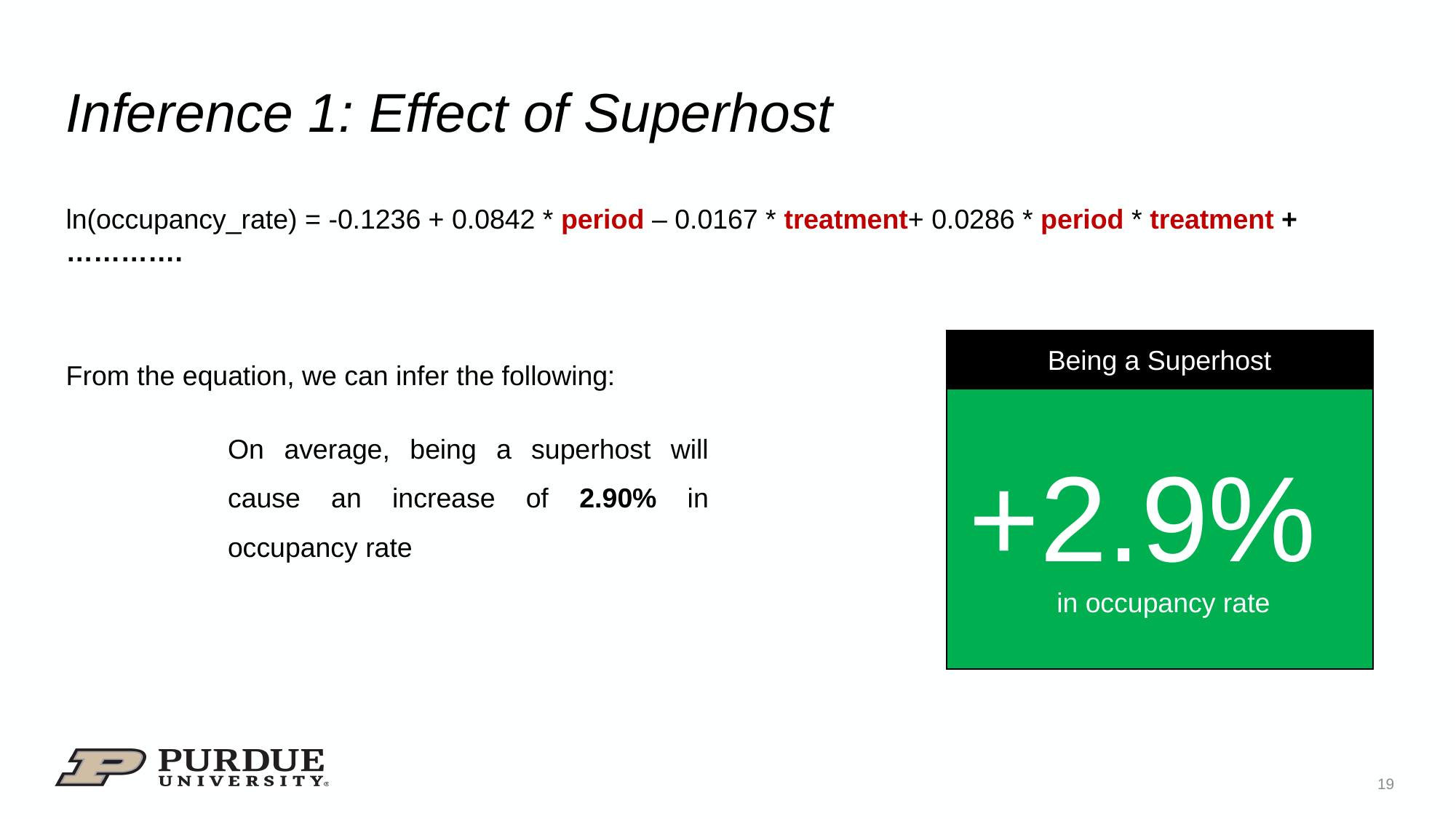

# Inference 1: Effect of Superhost
ln(occupancy_rate) = -0.1236 + 0.0842 * period – 0.0167 * treatment+ 0.0286 * period * treatment + ………….
Being a Superhost
From the equation, we can infer the following:
+2.9%
 in occupancy rate
On average, being a superhost will cause an increase of 2.90% in occupancy rate
19